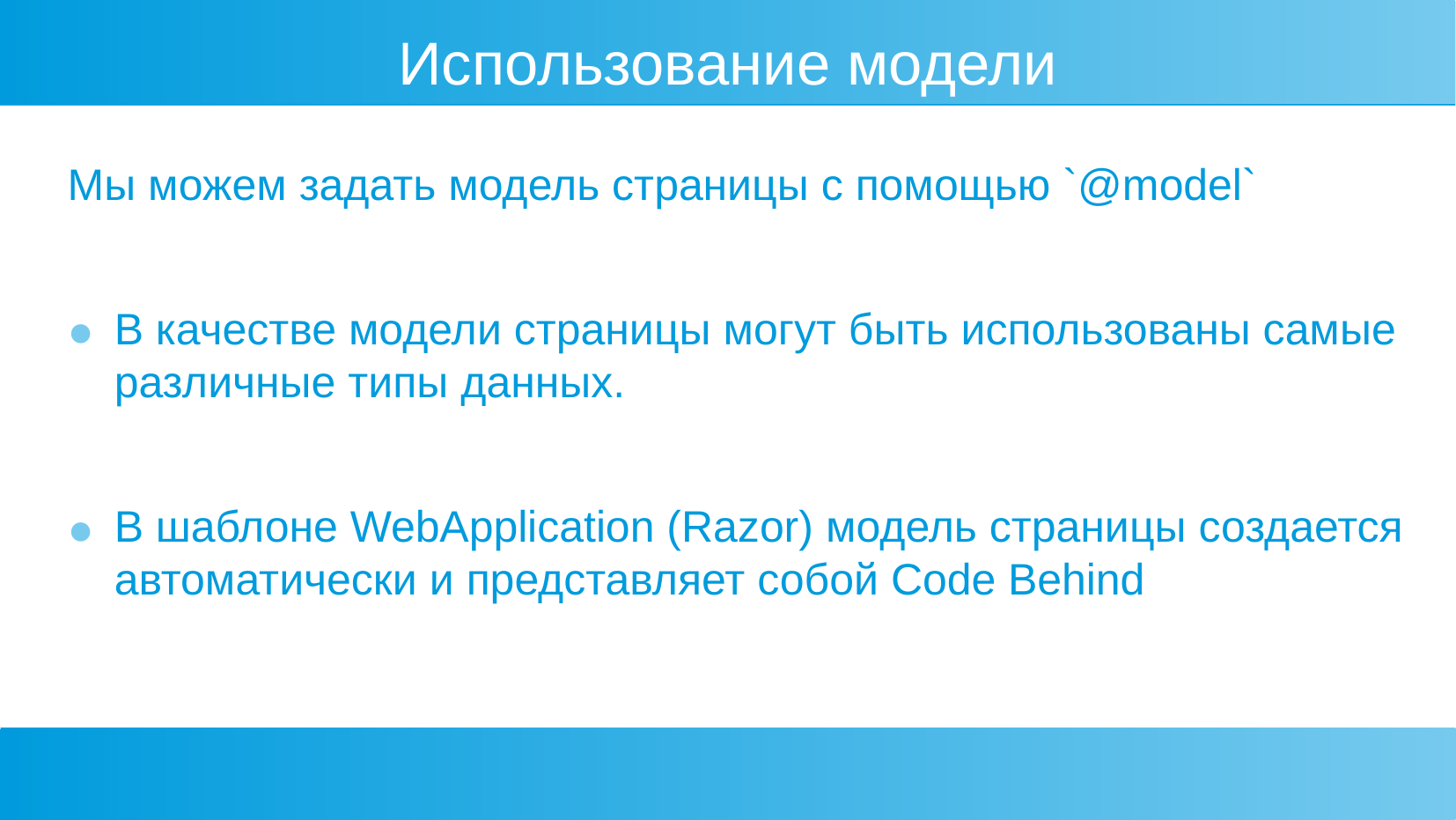

Использование модели
Мы можем задать модель страницы с помощью `@model`

В качестве модели страницы могут быть использованы самые различные типы данных.

В шаблоне WebApplication (Razor) модель страницы создается автоматически и представляет собой Code Behind